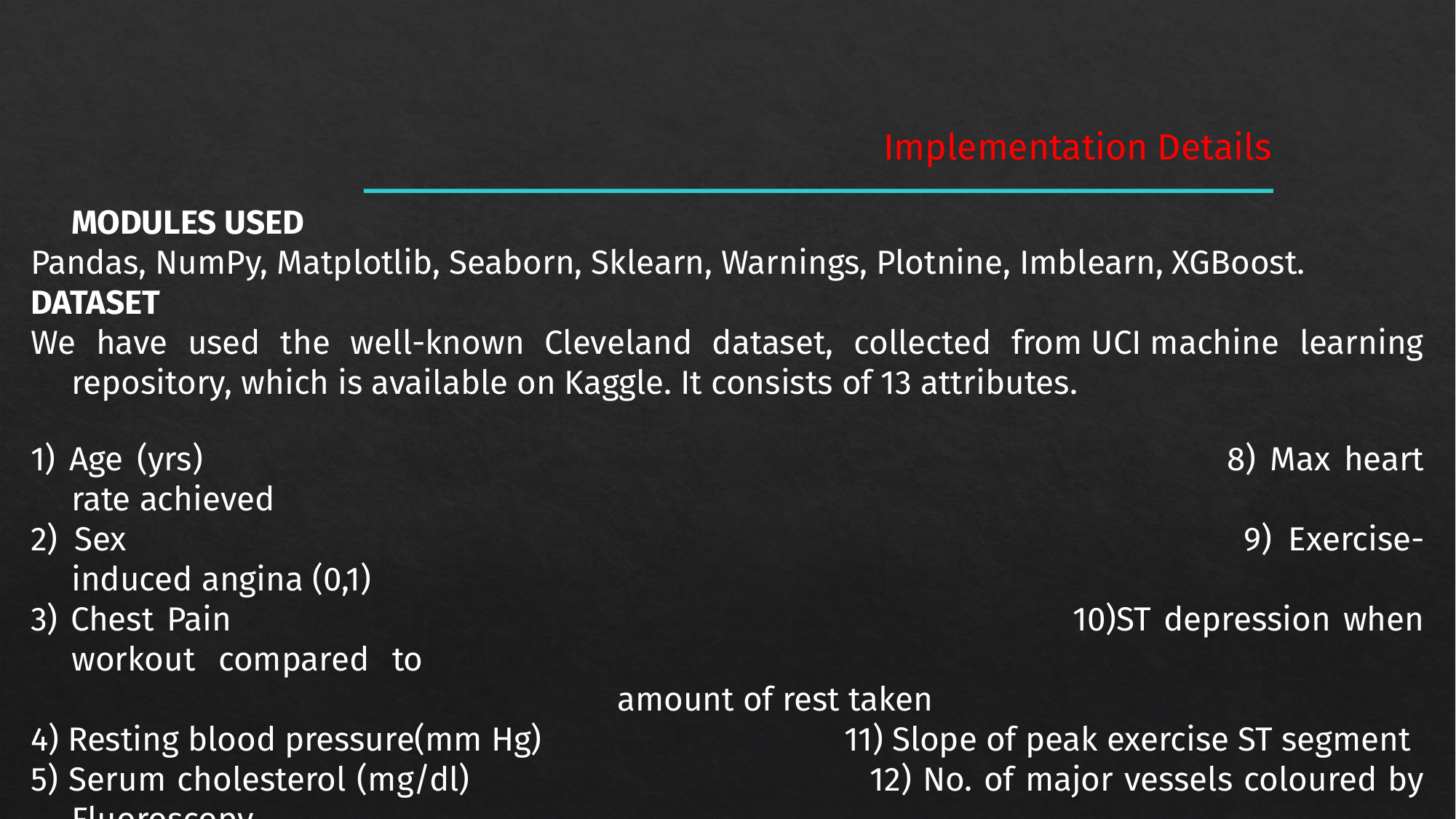

Implementation Details

MODULES USED
Pandas, NumPy, Matplotlib, Seaborn, Sklearn, Warnings, Plotnine, Imblearn, XGBoost.
DATASET
We have used the well-known Cleveland dataset, collected from UCI machine learning repository, which is available on Kaggle. It consists of 13 attributes.

1) Age (yrs)				        					 8) Max heart rate achieved
2) Sex 				      						 9) Exercise-induced angina (0,1)
3) Chest Pain	                           				 10)ST depression when workout compared to 														amount of rest taken
4) Resting blood pressure(mm Hg)	       		 11) Slope of peak exercise ST segment
5) Serum cholesterol (mg/dl)	       			 12) No. of major vessels coloured by Fluoroscopy
6) Fasting blood sugar 		       				 13) Defect type
7) Resting electrocardiographic 	  		       14) Heart Disease